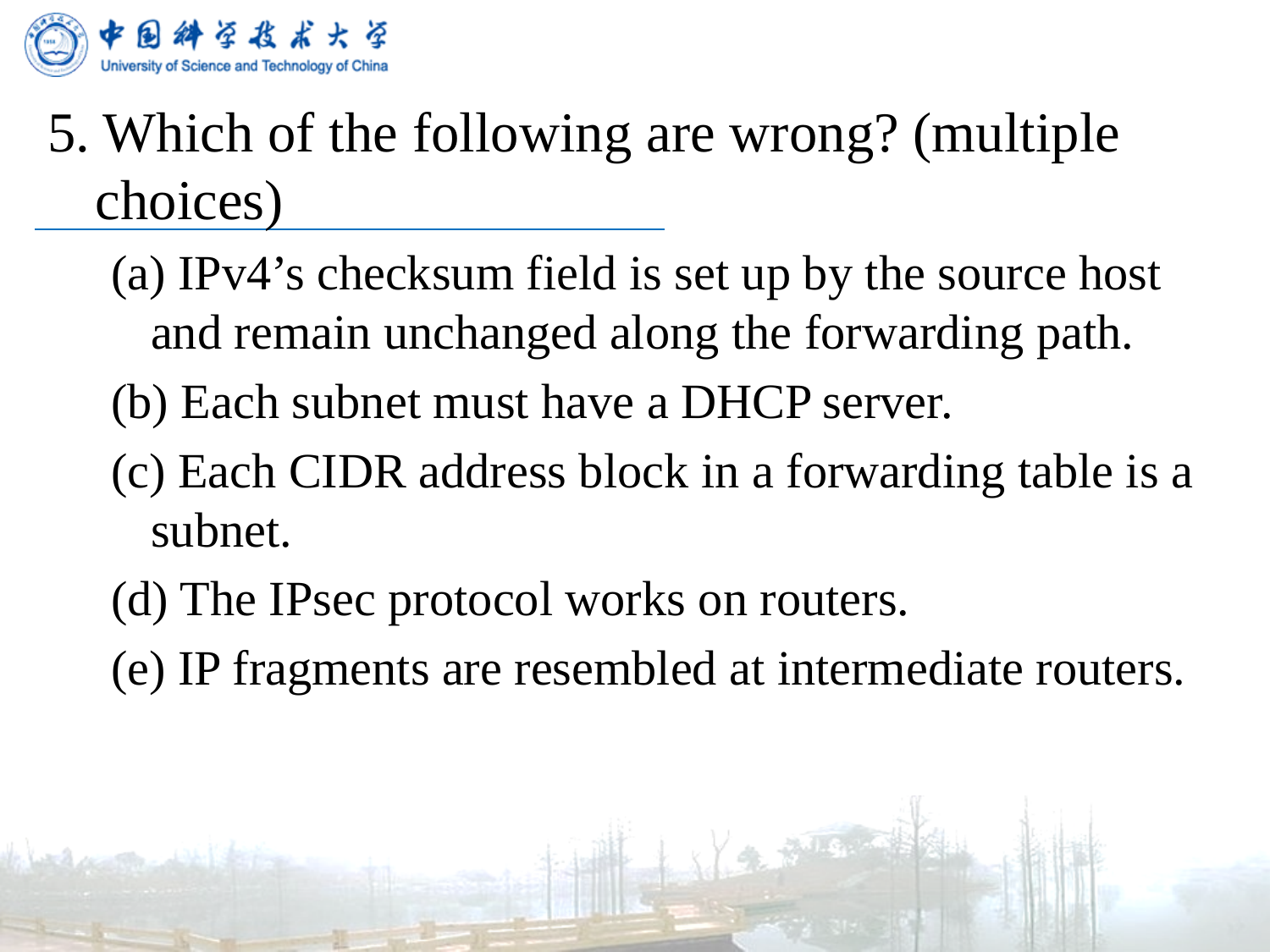

5. Which of the following are wrong? (multiple choices)
(a) IPv4’s checksum field is set up by the source host and remain unchanged along the forwarding path.
(b) Each subnet must have a DHCP server.
(c) Each CIDR address block in a forwarding table is a subnet.
(d) The IPsec protocol works on routers.
(e) IP fragments are resembled at intermediate routers.